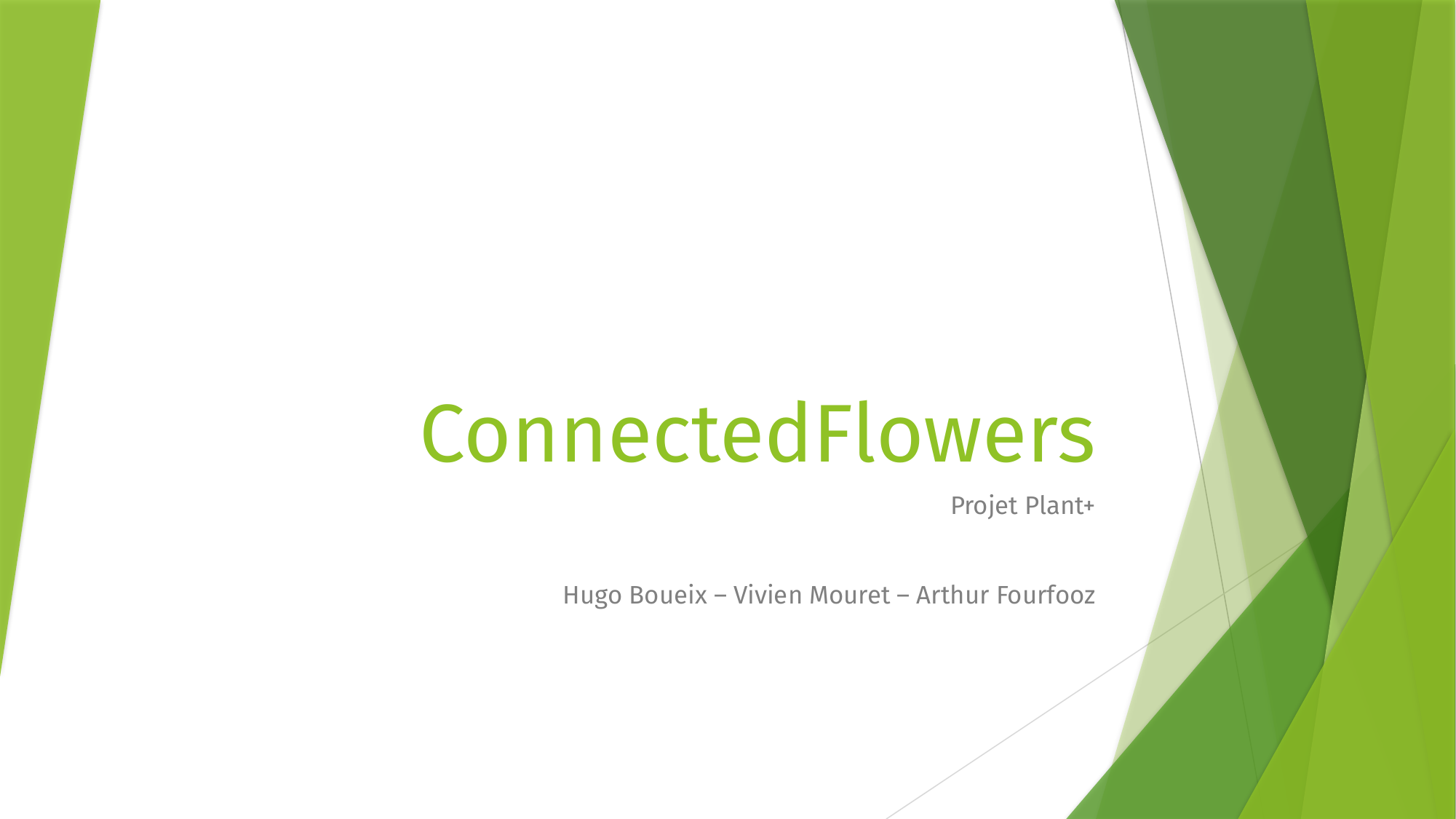

# ConnectedFlowers
Projet Plant+

Hugo Boueix – Vivien Mouret – Arthur Fourfooz